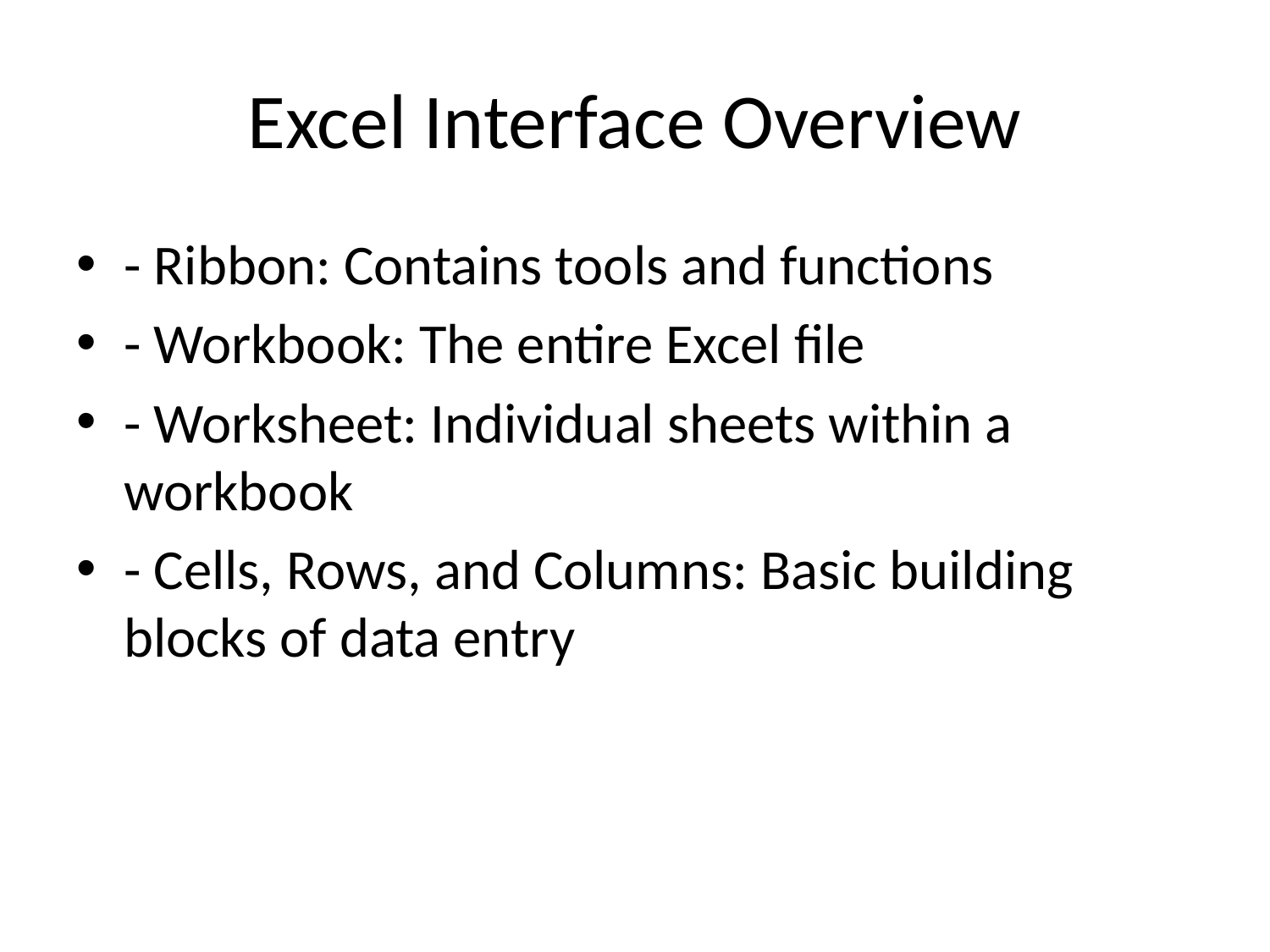

# Excel Interface Overview
- Ribbon: Contains tools and functions
- Workbook: The entire Excel file
- Worksheet: Individual sheets within a workbook
- Cells, Rows, and Columns: Basic building blocks of data entry